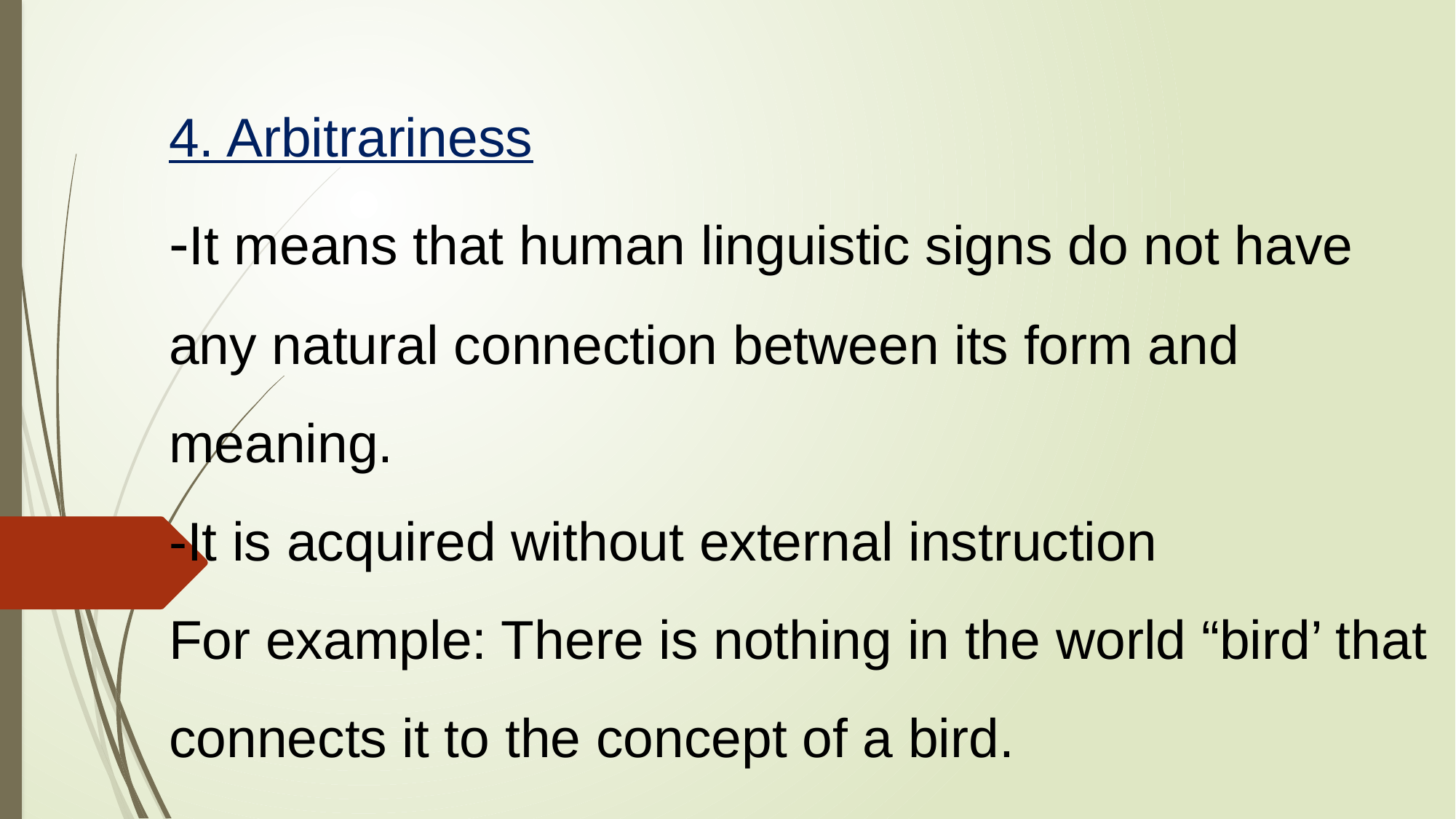

# 4. Arbitrariness -It means that human linguistic signs do not have any natural connection between its form and meaning. -It is acquired without external instruction For example: There is nothing in the world “bird’ that connects it to the concept of a bird.